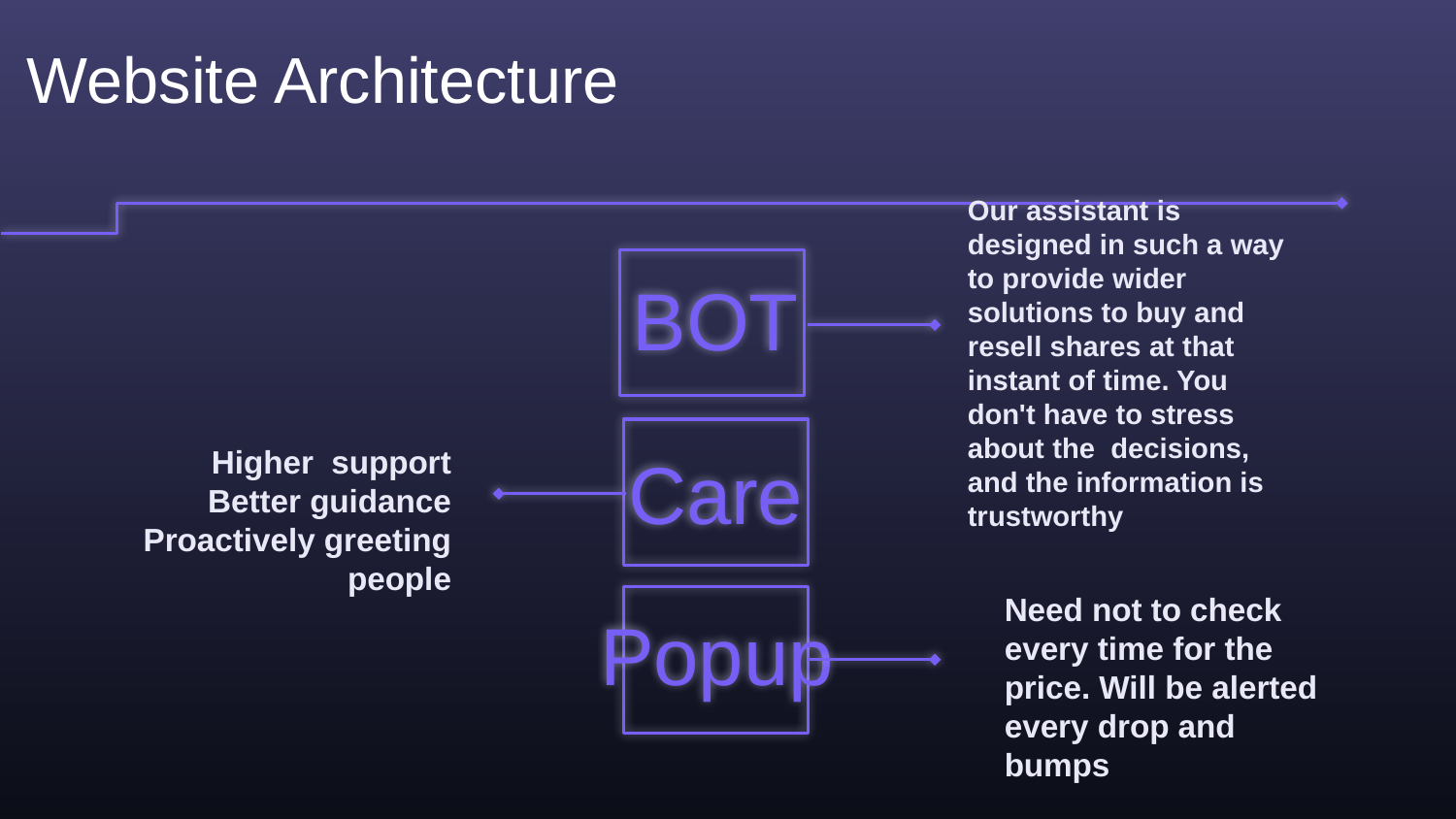

# Website Architecture

BOT
Our assistant is designed in such a way to provide wider solutions to buy and resell shares at that instant of time. You don't have to stress about the  decisions, and the information is trustworthy

Care
Higher  support
Better guidance
Proactively greeting people

Popup
Need not to check every time for the price. Will be alerted every drop and bumps